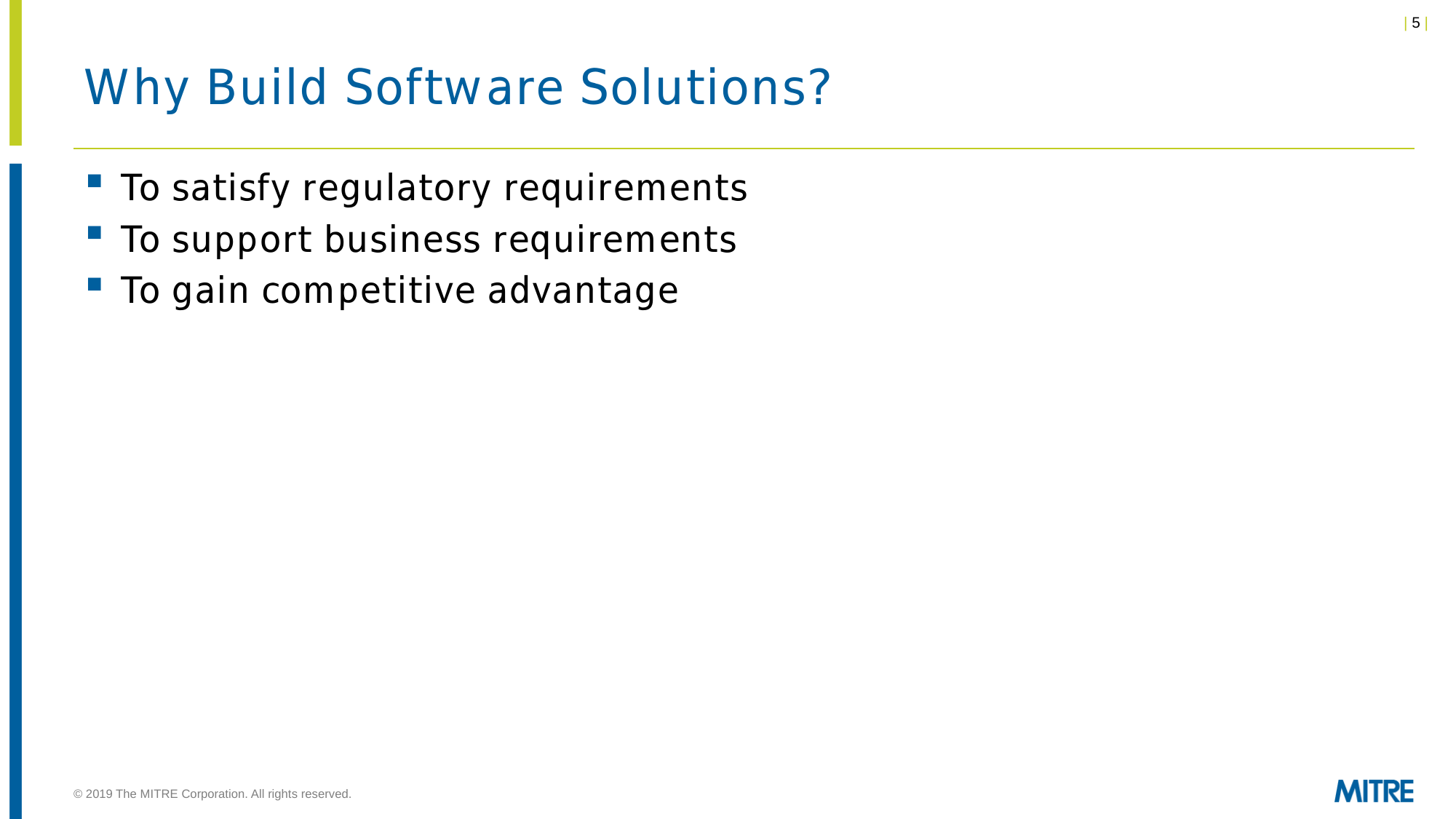

# Why Build Software Solutions?
To satisfy regulatory requirements
To support business requirements
To gain competitive advantage

© 2019 The MITRE Corporation. All rights reserved.